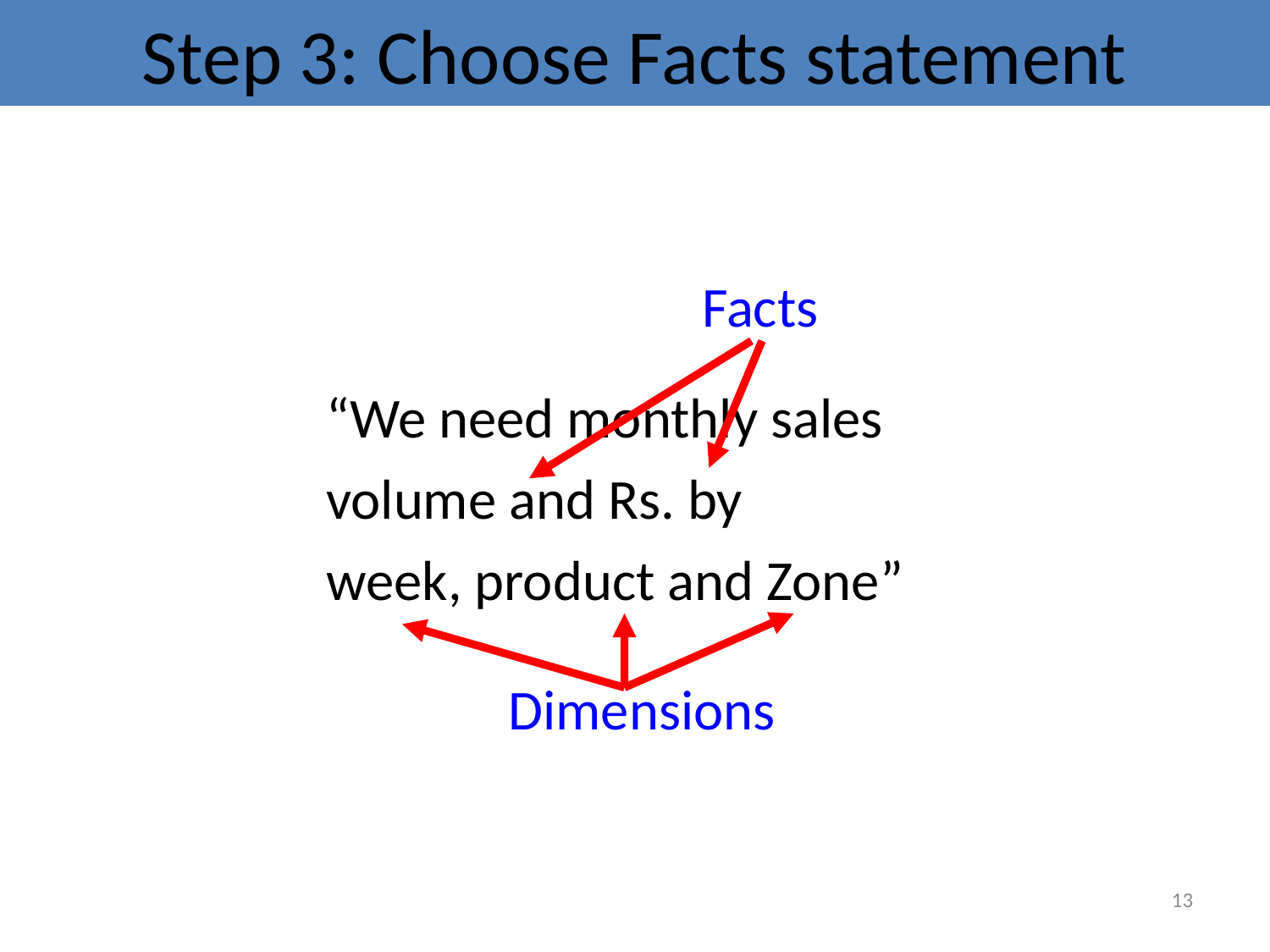

# Step 3: Choose Facts statement
Facts

“We need monthly sales
volume and Rs. by
week, product and Zone”

Dimensions
13